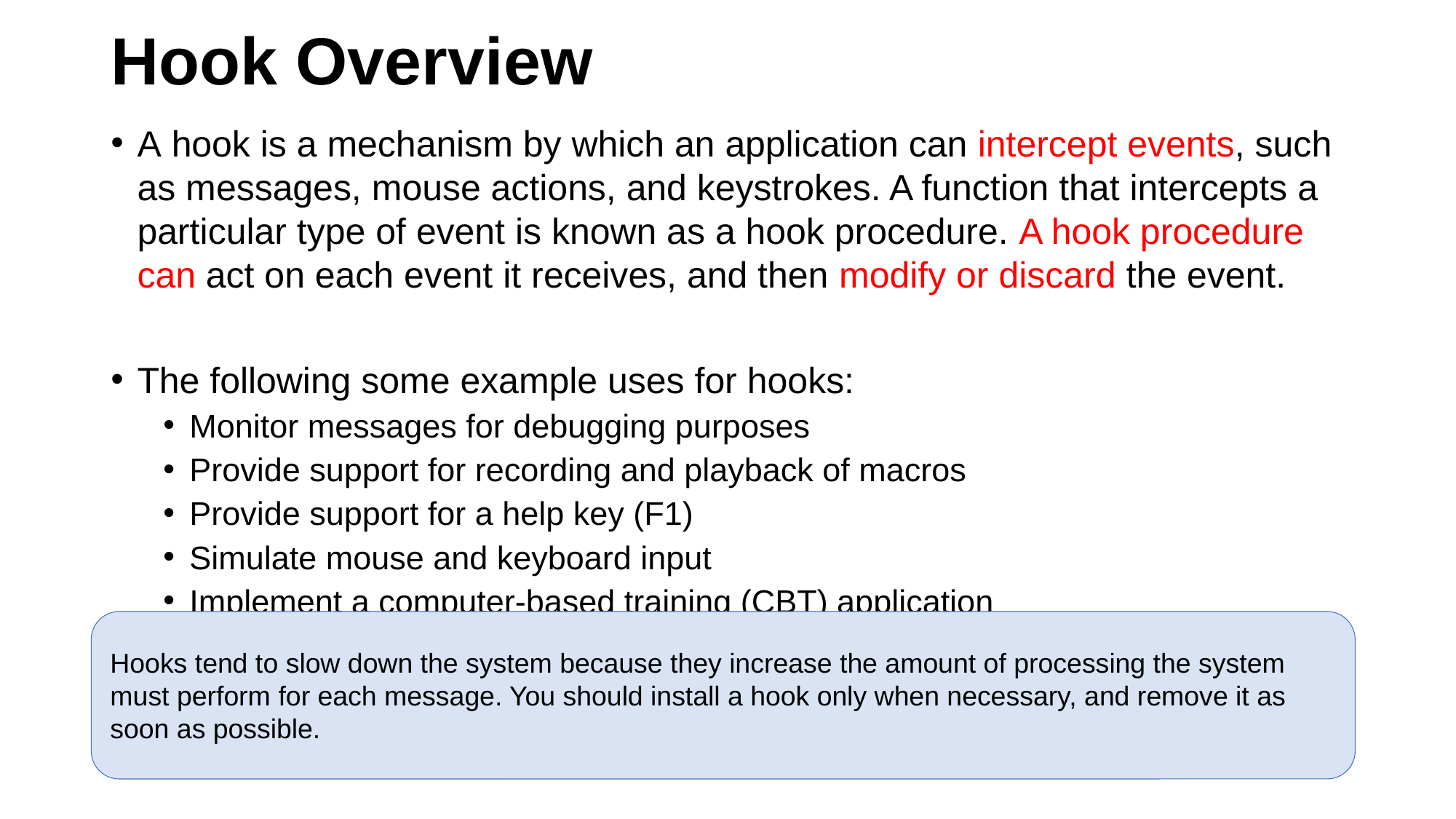

# Hook Overview
A hook is a mechanism by which an application can intercept events, such as messages, mouse actions, and keystrokes. A function that intercepts a particular type of event is known as a hook procedure. A hook procedure can act on each event it receives, and then modify or discard the event.

The following some example uses for hooks:
Monitor messages for debugging purposes
Provide support for recording and playback of macros
Provide support for a help key (F1)
Simulate mouse and keyboard input
Implement a computer-based training (CBT) application
Hooks tend to slow down the system because they increase the amount of processing the system must perform for each message. You should install a hook only when necessary, and remove it as soon as possible.